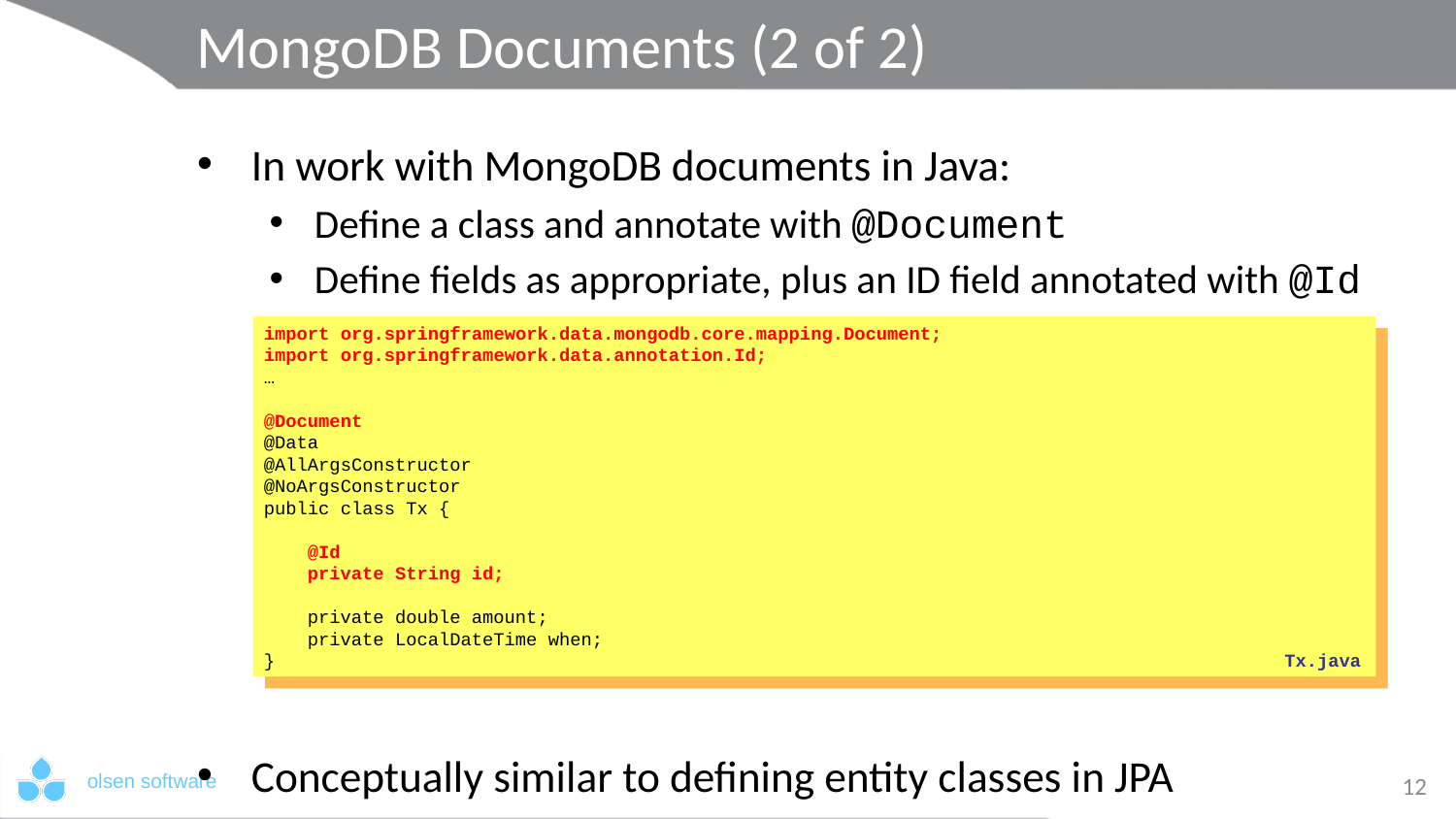

# MongoDB Documents (2 of 2)
In work with MongoDB documents in Java:
Define a class and annotate with @Document
Define fields as appropriate, plus an ID field annotated with @Id

Conceptually similar to defining entity classes in JPA

import org.springframework.data.mongodb.core.mapping.Document;
import org.springframework.data.annotation.Id;
…

@Document
@Data
@AllArgsConstructor
@NoArgsConstructor
public class Tx {

    @Id
    private String id;

    private double amount;
    private LocalDateTime when;
}
Tx.java
12